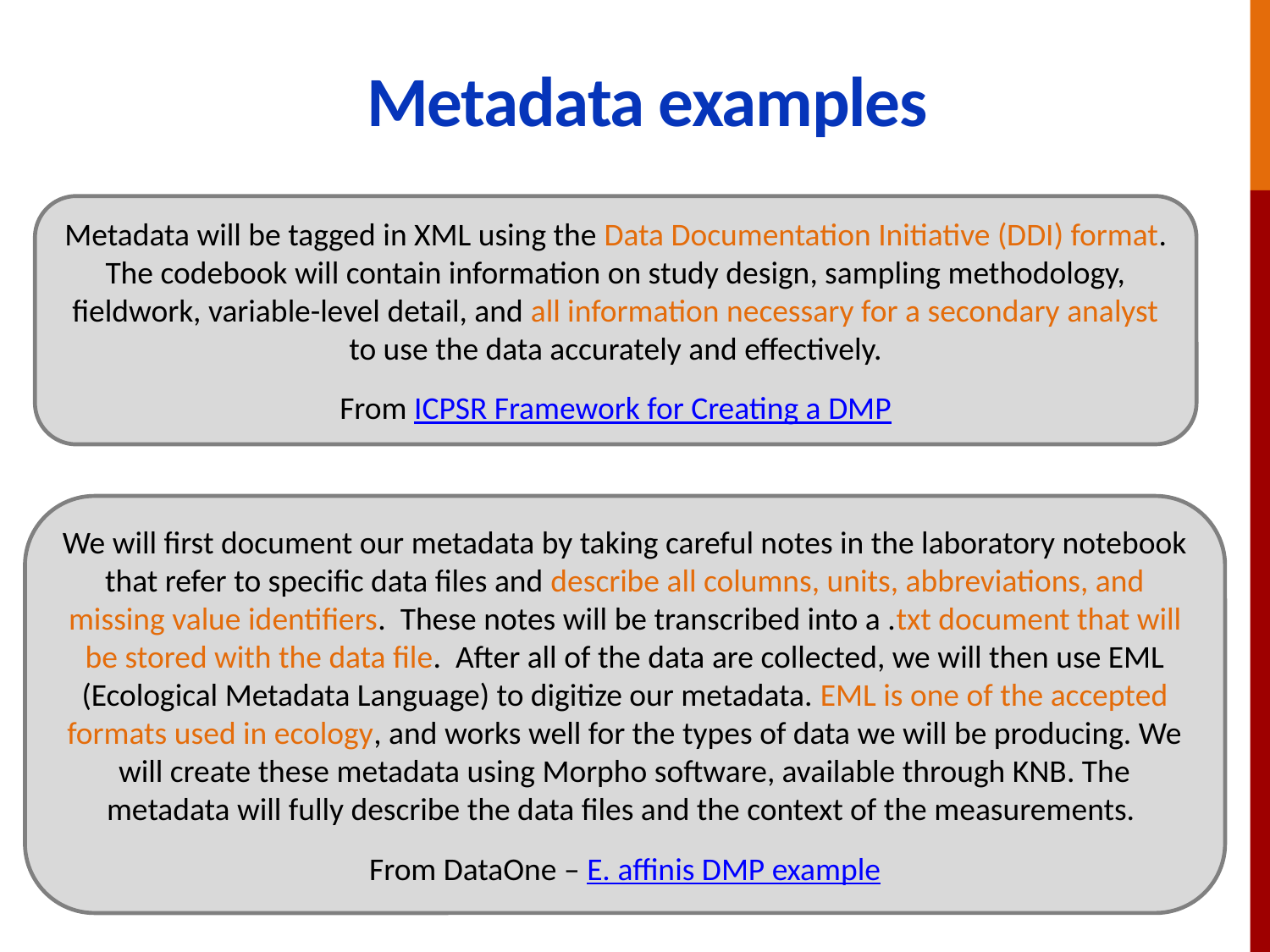

# Metadata examples
Metadata will be tagged in XML using the Data Documentation Initiative (DDI) format. The codebook will contain information on study design, sampling methodology, fieldwork, variable-level detail, and all information necessary for a secondary analyst to use the data accurately and effectively.
From ICPSR Framework for Creating a DMP
We will first document our metadata by taking careful notes in the laboratory notebook that refer to specific data files and describe all columns, units, abbreviations, and missing value identifiers.  These notes will be transcribed into a .txt document that will be stored with the data file.  After all of the data are collected, we will then use EML (Ecological Metadata Language) to digitize our metadata. EML is one of the accepted formats used in ecology, and works well for the types of data we will be producing. We will create these metadata using Morpho software, available through KNB. The metadata will fully describe the data files and the context of the measurements.
From DataOne – E. affinis DMP example